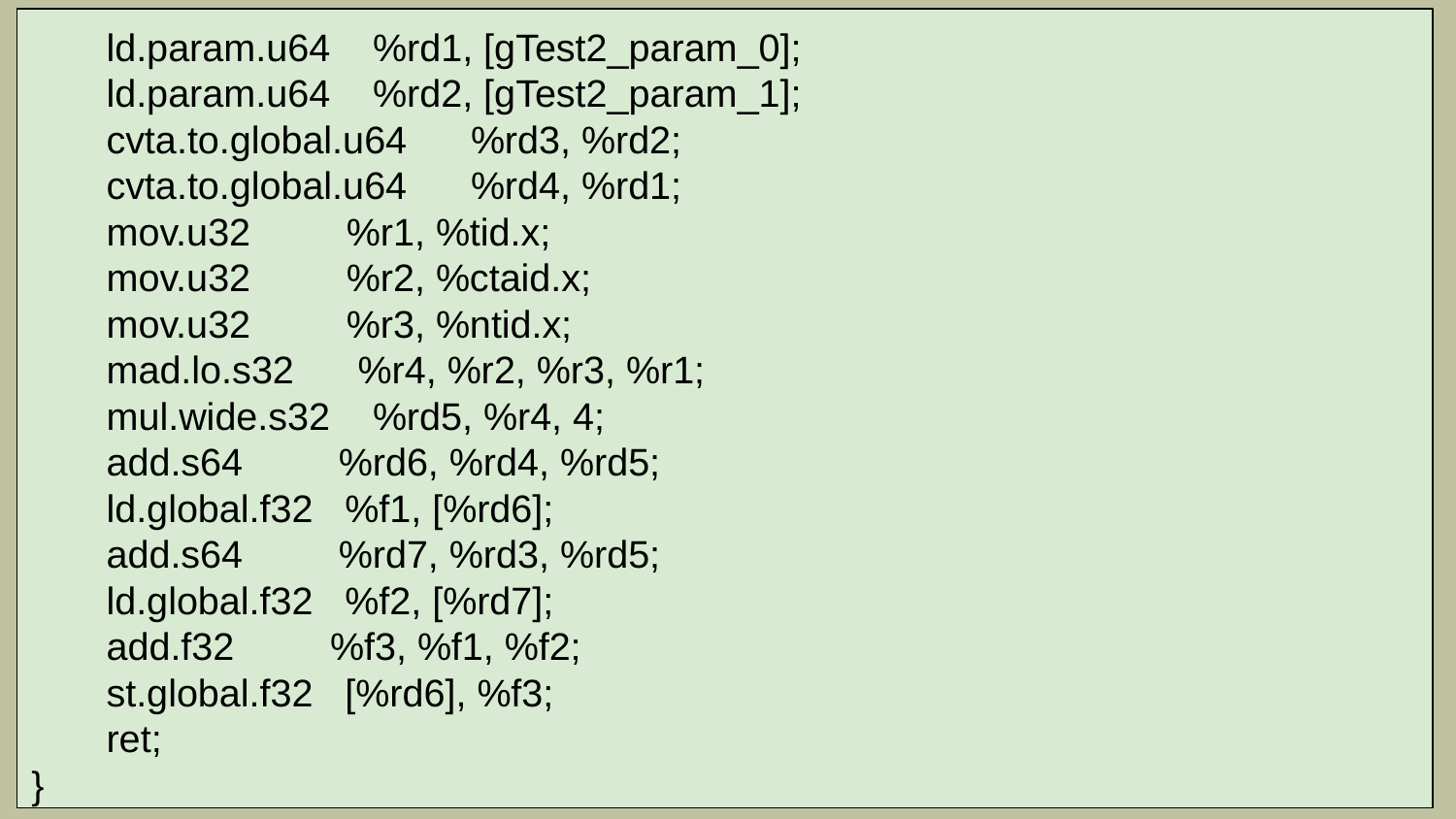

ld.param.u64    %rd1, [gTest2_param_0];
       ld.param.u64    %rd2, [gTest2_param_1];
       cvta.to.global.u64      %rd3, %rd2;
       cvta.to.global.u64      %rd4, %rd1;
       mov.u32         %r1, %tid.x;
       mov.u32         %r2, %ctaid.x;
       mov.u32         %r3, %ntid.x;
       mad.lo.s32      %r4, %r2, %r3, %r1;
       mul.wide.s32    %rd5, %r4, 4;
       add.s64         %rd6, %rd4, %rd5;
       ld.global.f32   %f1, [%rd6];
       add.s64         %rd7, %rd3, %rd5;
       ld.global.f32   %f2, [%rd7];
       add.f32         %f3, %f1, %f2;
       st.global.f32   [%rd6], %f3;
       ret;
}